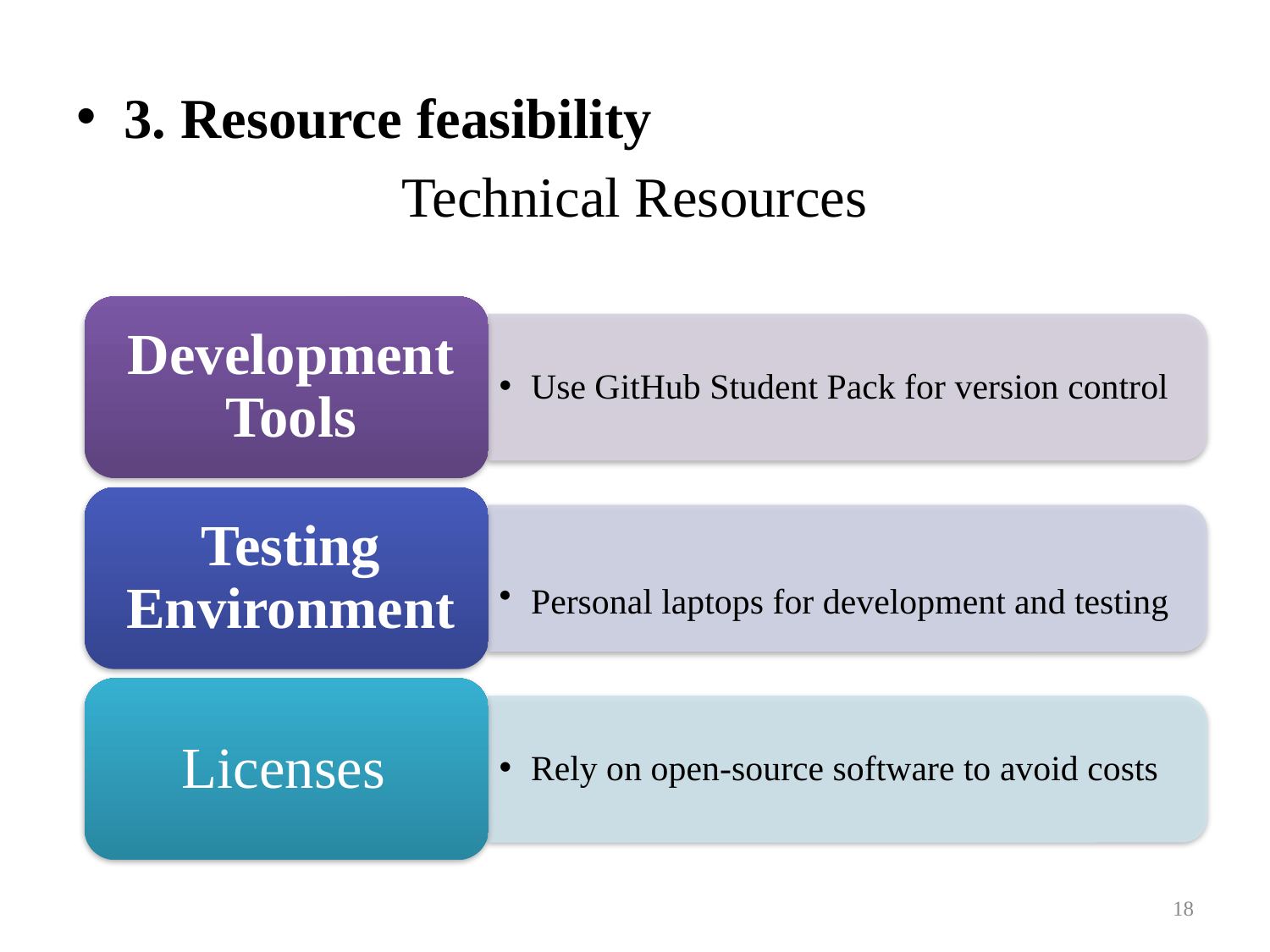

3. Resource feasibility
Technical Resources
Use GitHub Student Pack for version control
Development Tools

Personal laptops for development and testing
Testing Environment
Rely on open-source software to avoid costs
Licenses
18